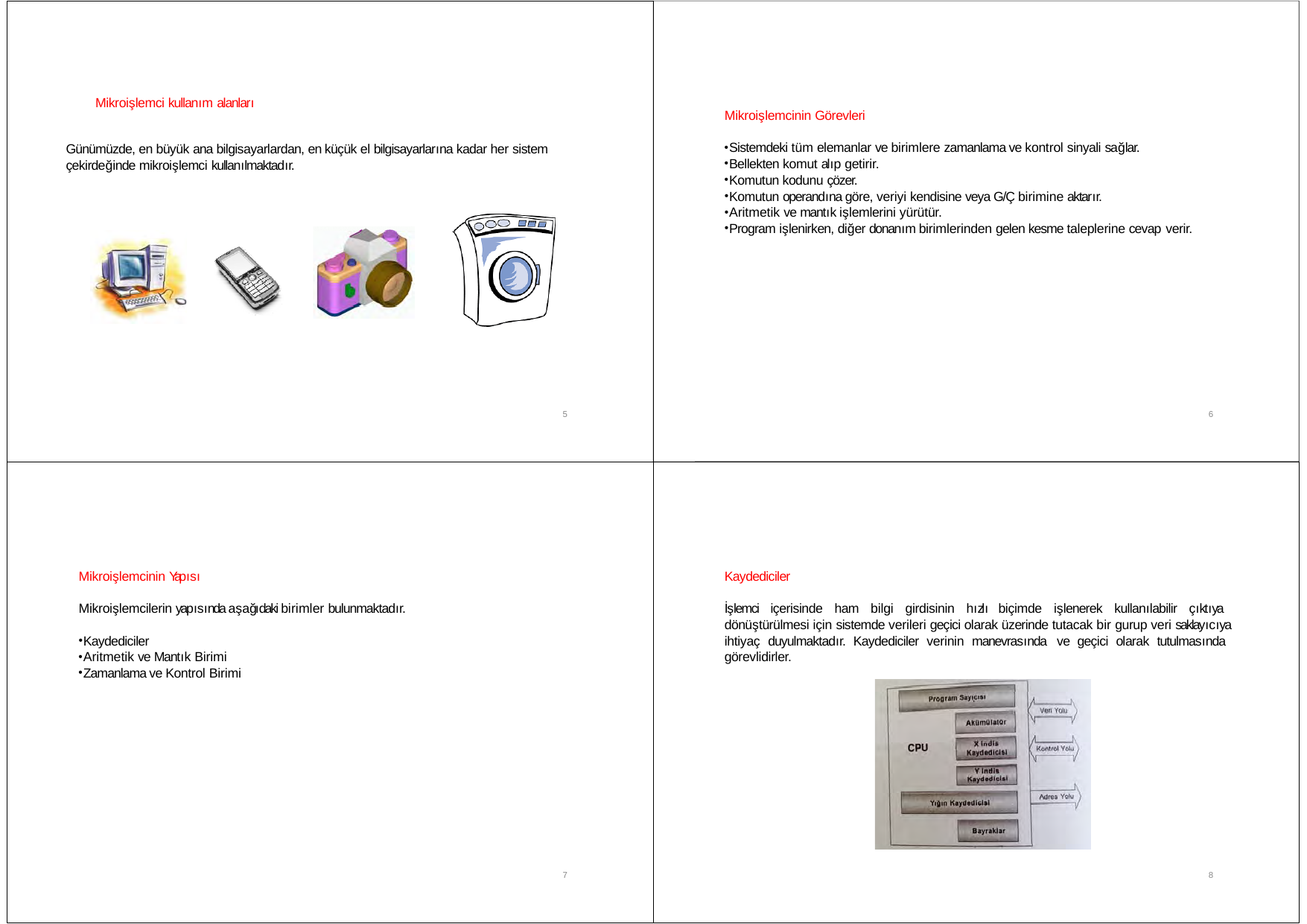

Mikroişlemci kullanım alanları
Mikroişlemcinin Görevleri
Sistemdeki tüm elemanlar ve birimlere zamanlama ve kontrol sinyali sağlar.
Bellekten komut alıp getirir.
Komutun kodunu çözer.
Günümüzde, en büyük ana bilgisayarlardan, en küçük el bilgisayarlarına kadar her sistem  çekirdeğinde mikroişlemci kullanılmaktadır.

Komutun operandına göre, veriyi kendisine veya G/Ç birimine aktarır.
Aritmetik ve mantık işlemlerini yürütür.
Program işlenirken, diğer donanım birimlerinden gelen kesme taleplerine cevap verir.

5
6

Mikroişlemcinin Yapısı
Kaydediciler
Mikroişlemcilerin yapısında aşağıdaki birimler bulunmaktadır.
İşlemci içerisinde ham bilgi girdisinin hızlı biçimde işlenerek kullanılabilir çıktıya  dönüştürülmesi için sistemde verileri geçici olarak üzerinde tutacak bir gurup veri saklayıcıya  ihtiyaç duyulmaktadır. Kaydediciler verinin manevrasında ve geçici olarak tutulmasında  görevlidirler.
Kaydediciler

Aritmetik ve Mantık Birimi
Zamanlama ve Kontrol Birimi
7
8